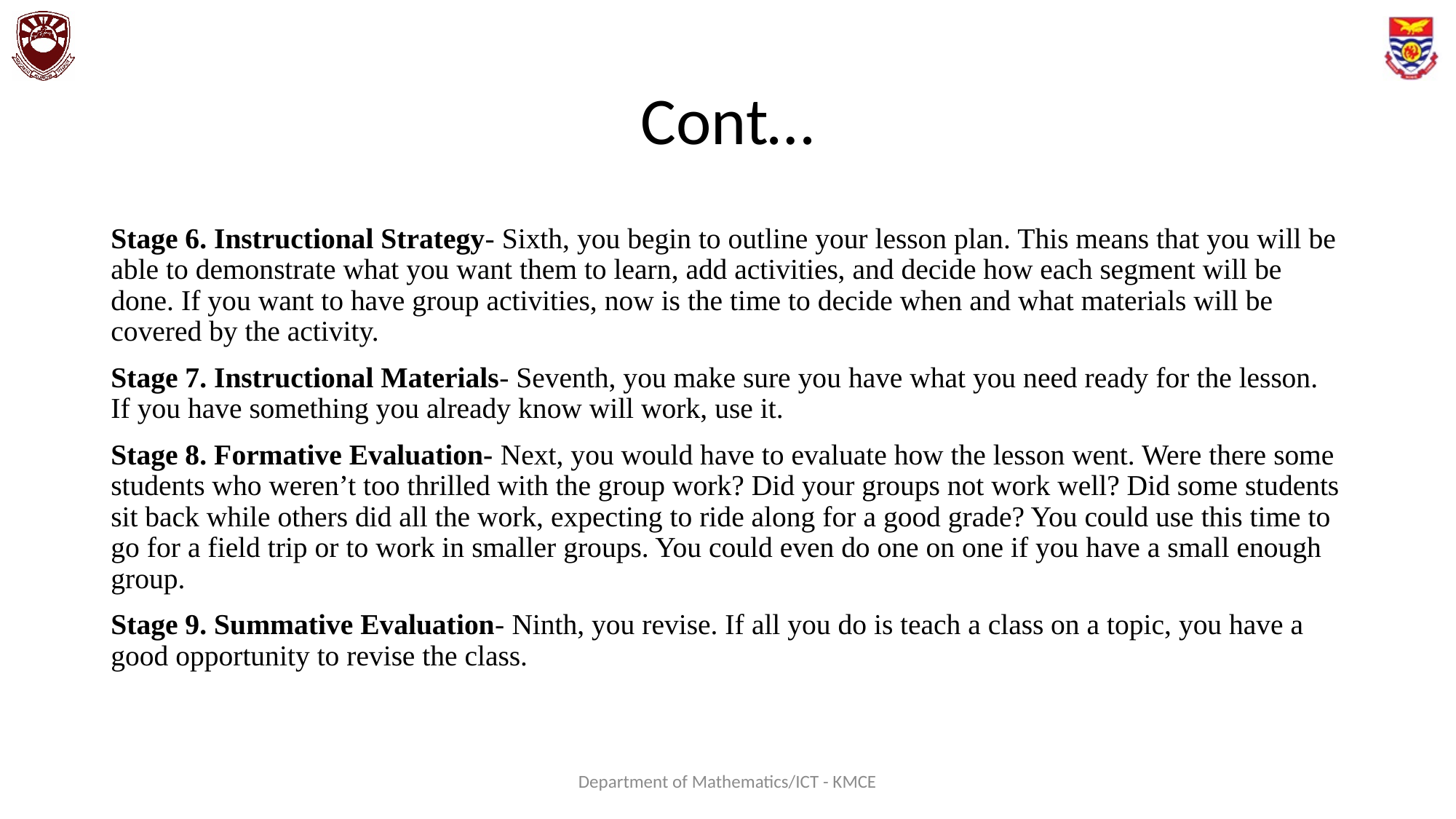

# Cont…
Stage 6. Instructional Strategy- Sixth, you begin to outline your lesson plan. This means that you will be able to demonstrate what you want them to learn, add activities, and decide how each segment will be done. If you want to have group activities, now is the time to decide when and what materials will be covered by the activity.
Stage 7. Instructional Materials- Seventh, you make sure you have what you need ready for the lesson. If you have something you already know will work, use it.
Stage 8. Formative Evaluation- Next, you would have to evaluate how the lesson went. Were there some students who weren’t too thrilled with the group work? Did your groups not work well? Did some students sit back while others did all the work, expecting to ride along for a good grade? You could use this time to go for a field trip or to work in smaller groups. You could even do one on one if you have a small enough group.
Stage 9. Summative Evaluation- Ninth, you revise. If all you do is teach a class on a topic, you have a good opportunity to revise the class.

Department of Mathematics/ICT - KMCE
42